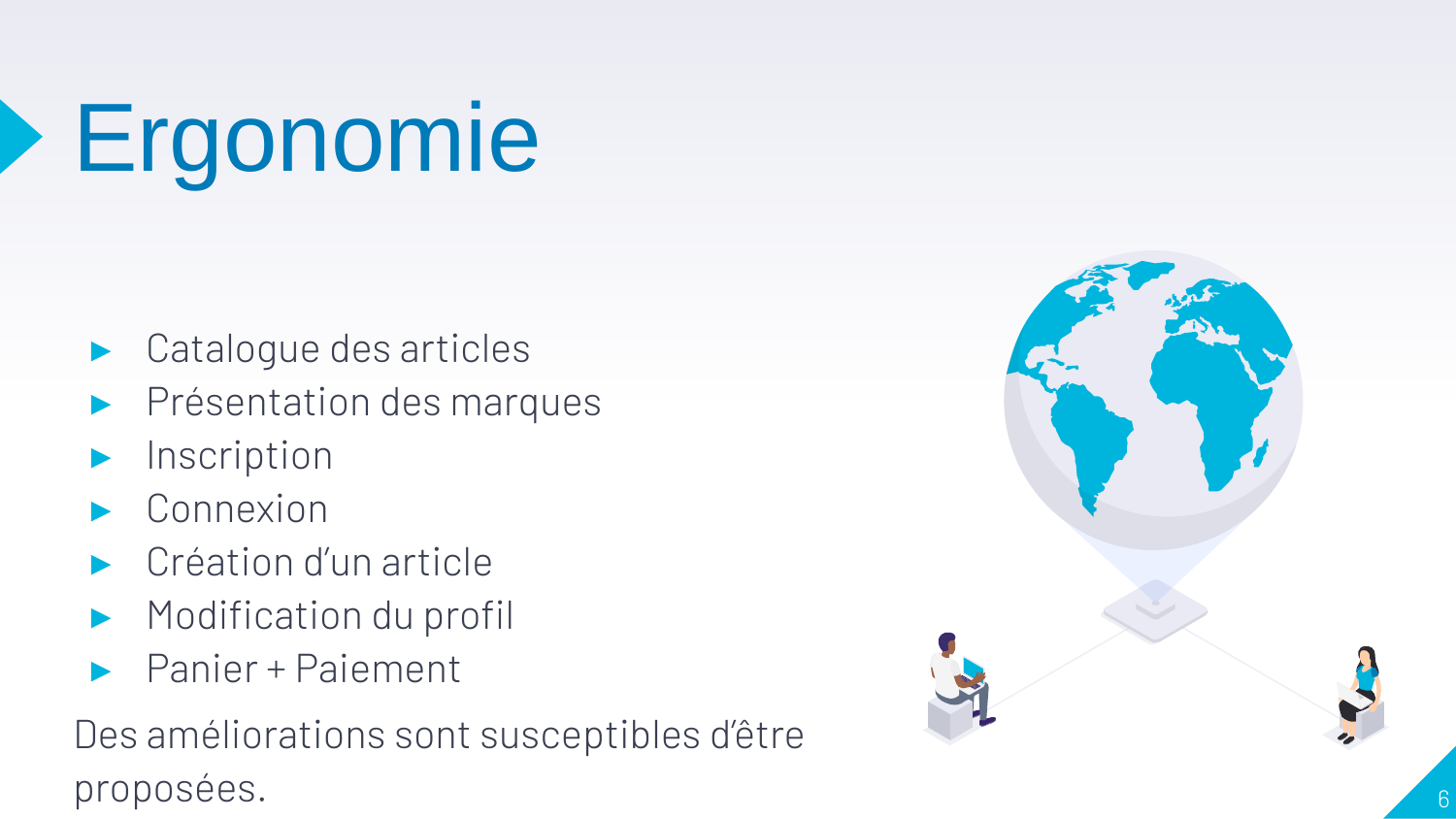

# Ergonomie

Catalogue des articles
Présentation des marques
Inscription
Connexion
Création d’un article
Modification du profil
Panier + Paiement
Des améliorations sont susceptibles d’être proposées.
6